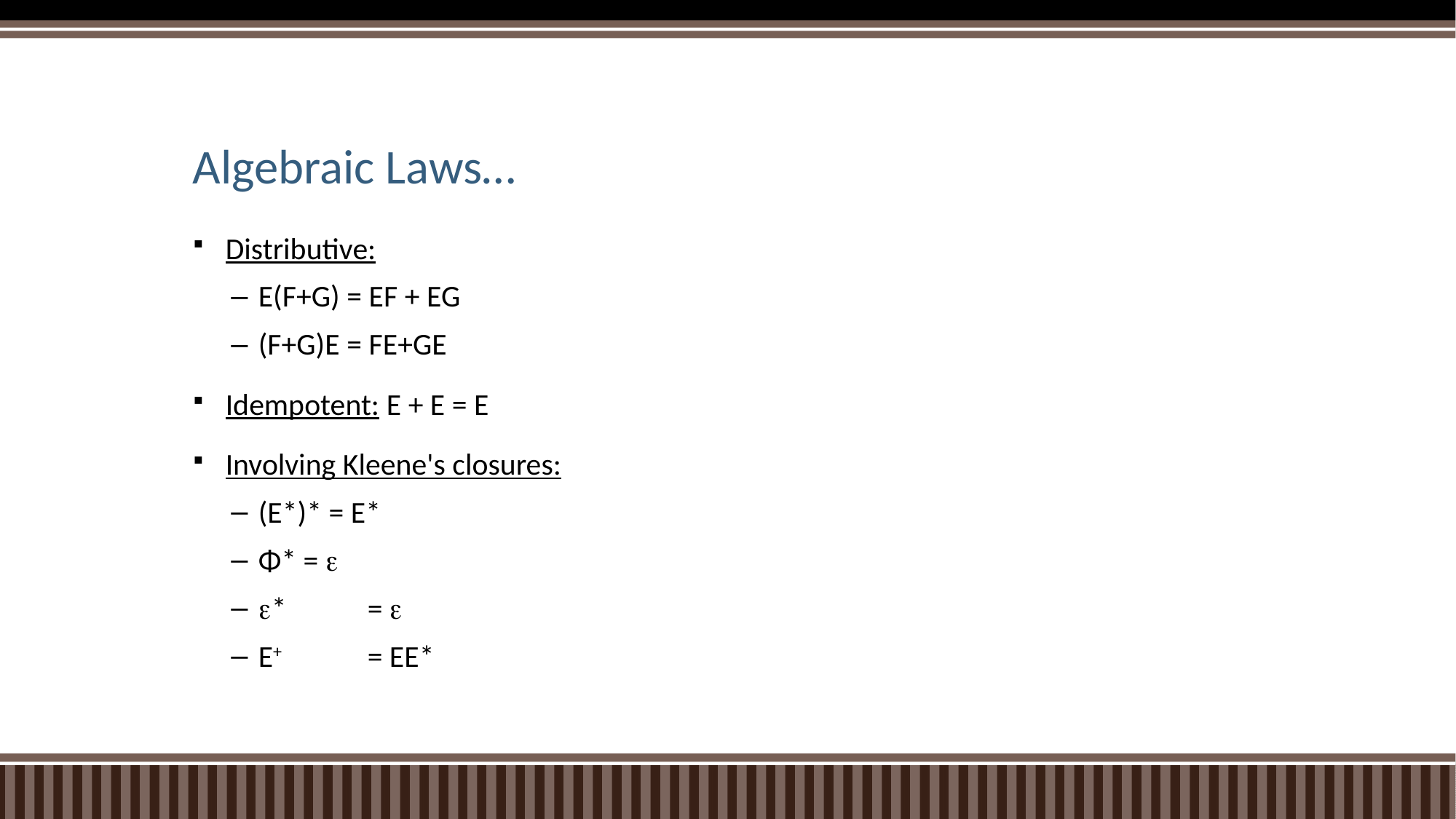

# Algebraic Laws…
Distributive:
E(F+G) = EF + EG
(F+G)E = FE+GE
Idempotent: E + E = E
Involving Kleene's closures:
(E*)* = E*
Φ* = ε
ε*	= ε
E+	= EE*